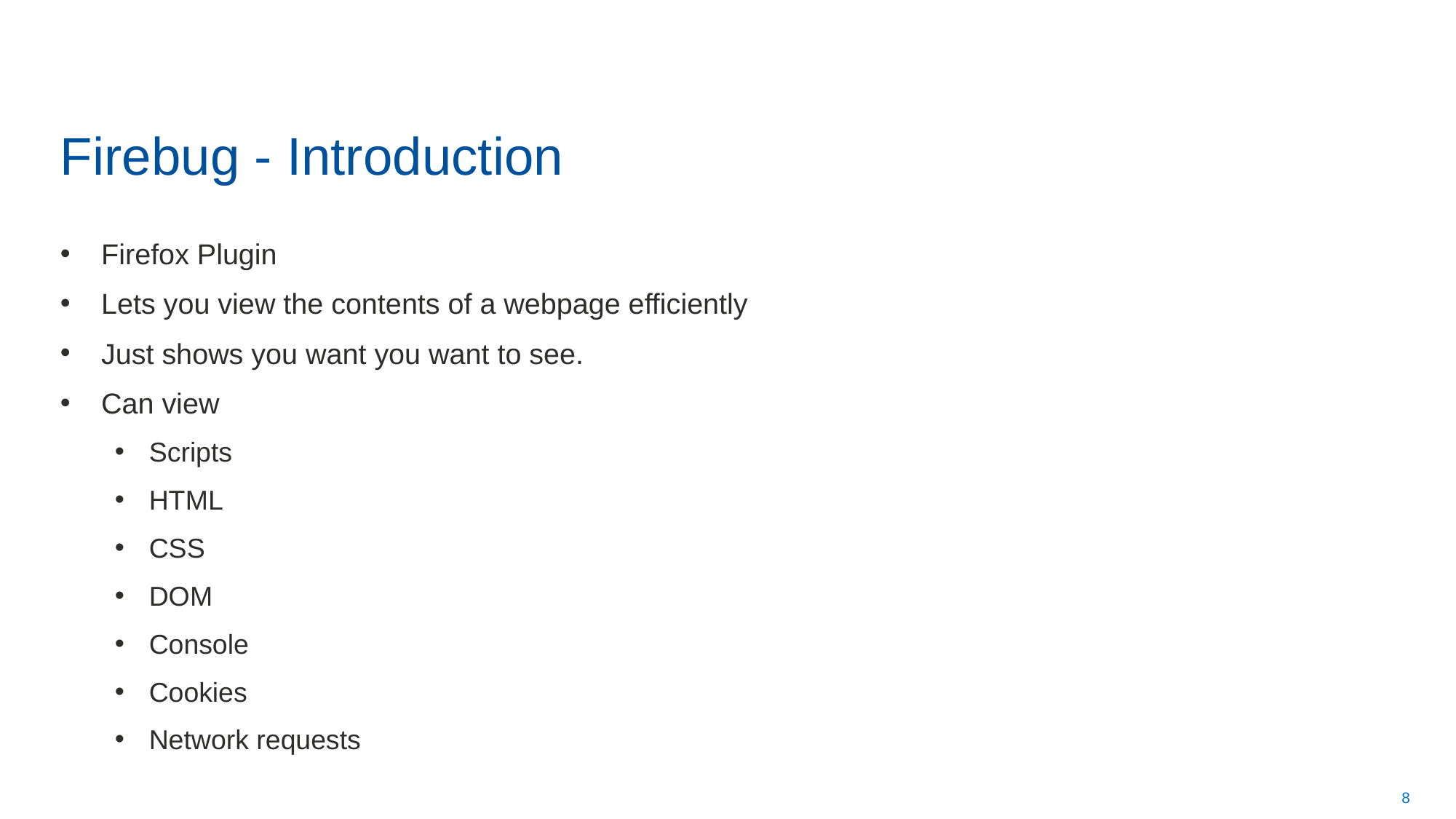

# Firebug - Introduction
Firefox Plugin
Lets you view the contents of a webpage efficiently
Just shows you want you want to see.
Can view
Scripts
HTML
CSS
DOM
Console
Cookies
Network requests